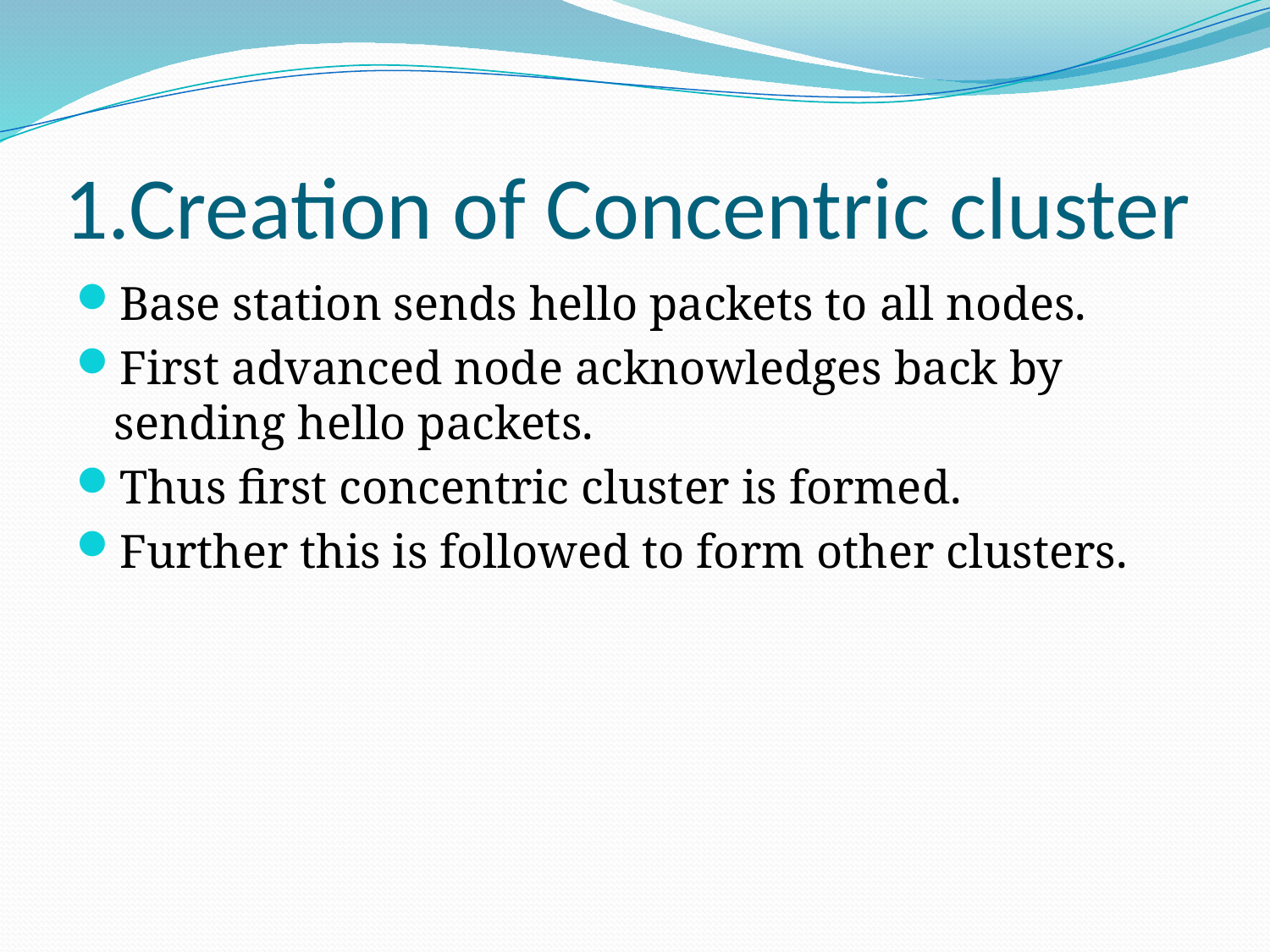

# 1.Creation of Concentric cluster
Base station sends hello packets to all nodes.
First advanced node acknowledges back by sending hello packets.
Thus first concentric cluster is formed.
Further this is followed to form other clusters.